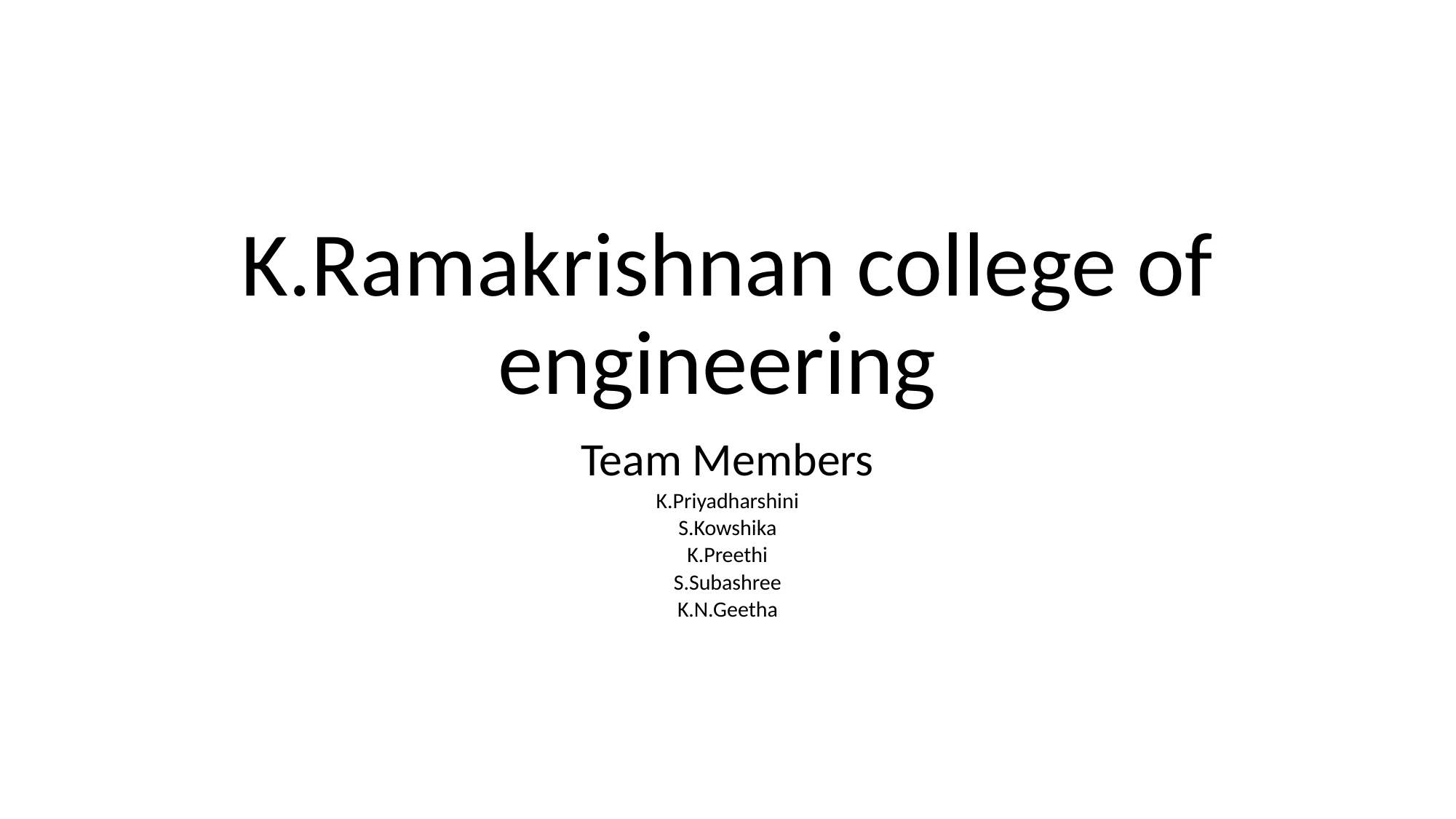

# K.Ramakrishnan college of engineering
Team Members
K.Priyadharshini
S.Kowshika
K.Preethi
S.Subashree
K.N.Geetha